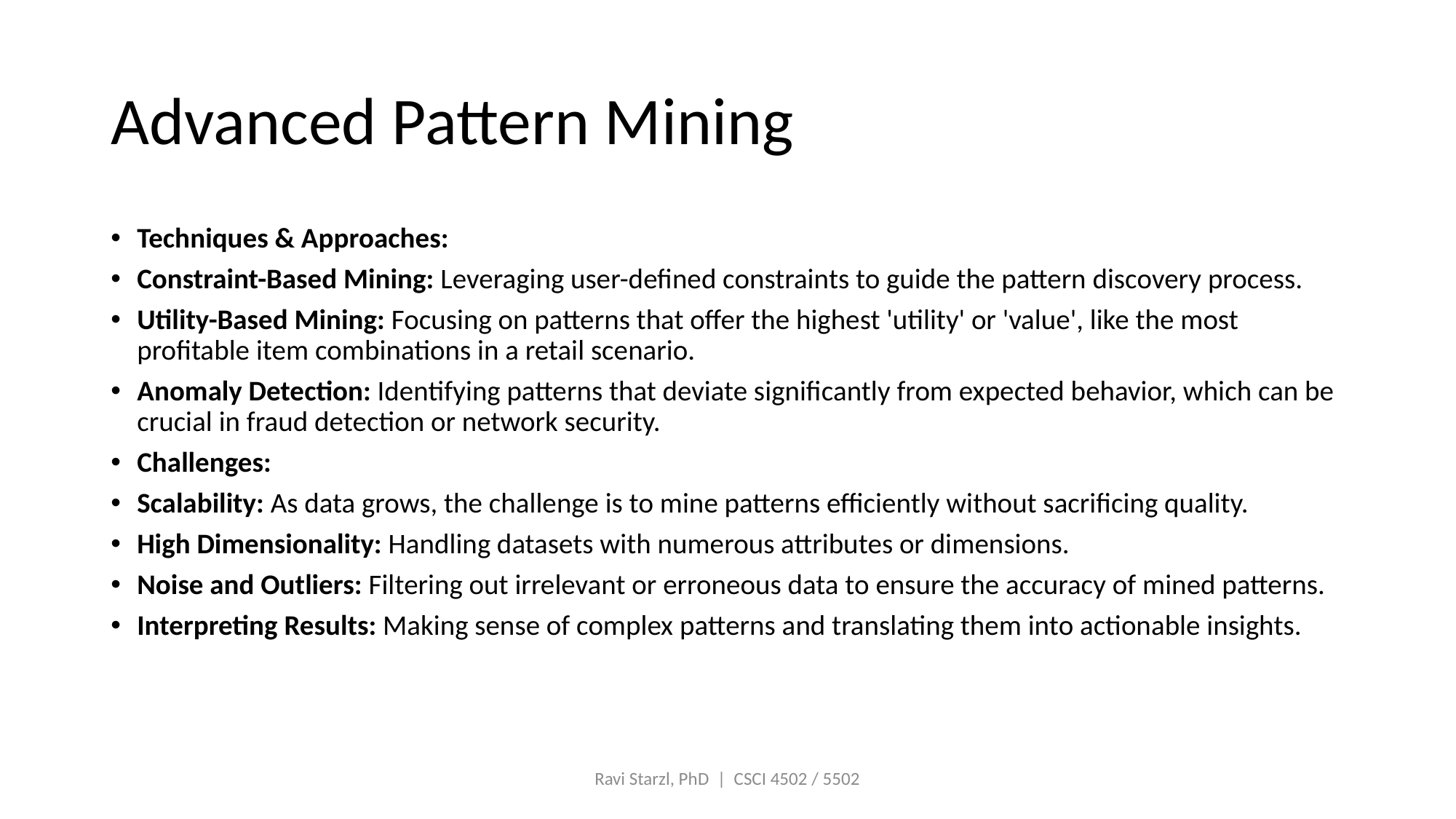

# Advanced Pattern Mining
Techniques & Approaches:
Constraint-Based Mining: Leveraging user-defined constraints to guide the pattern discovery process.
Utility-Based Mining: Focusing on patterns that offer the highest 'utility' or 'value', like the most profitable item combinations in a retail scenario.
Anomaly Detection: Identifying patterns that deviate significantly from expected behavior, which can be crucial in fraud detection or network security.
Challenges:
Scalability: As data grows, the challenge is to mine patterns efficiently without sacrificing quality.
High Dimensionality: Handling datasets with numerous attributes or dimensions.
Noise and Outliers: Filtering out irrelevant or erroneous data to ensure the accuracy of mined patterns.
Interpreting Results: Making sense of complex patterns and translating them into actionable insights.

Ravi Starzl, PhD  |  CSCI 4502 / 5502